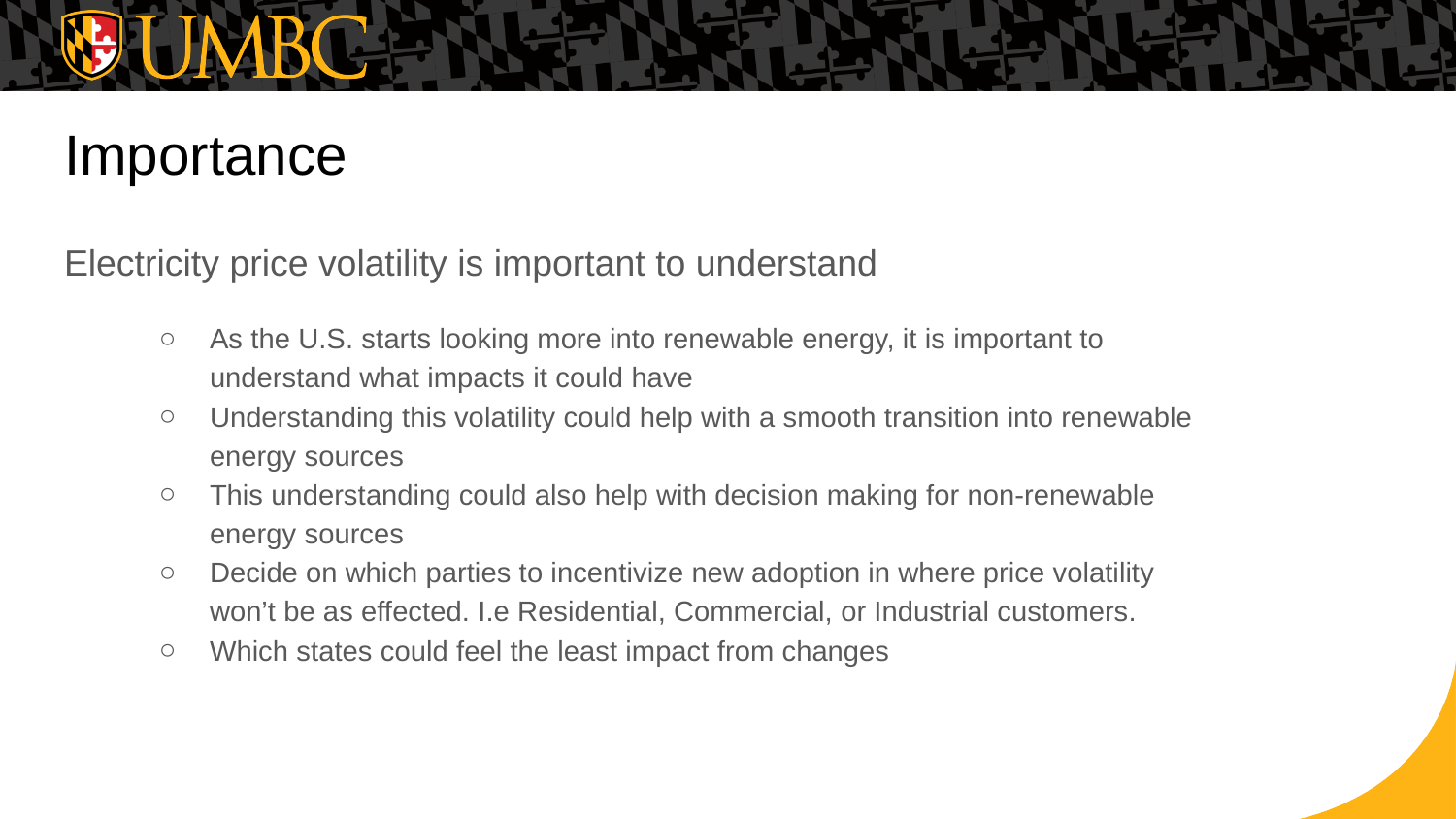

# Importance
Electricity price volatility is important to understand
As the U.S. starts looking more into renewable energy, it is important to understand what impacts it could have
Understanding this volatility could help with a smooth transition into renewable energy sources
This understanding could also help with decision making for non-renewable energy sources
Decide on which parties to incentivize new adoption in where price volatility won’t be as effected. I.e Residential, Commercial, or Industrial customers.
Which states could feel the least impact from changes